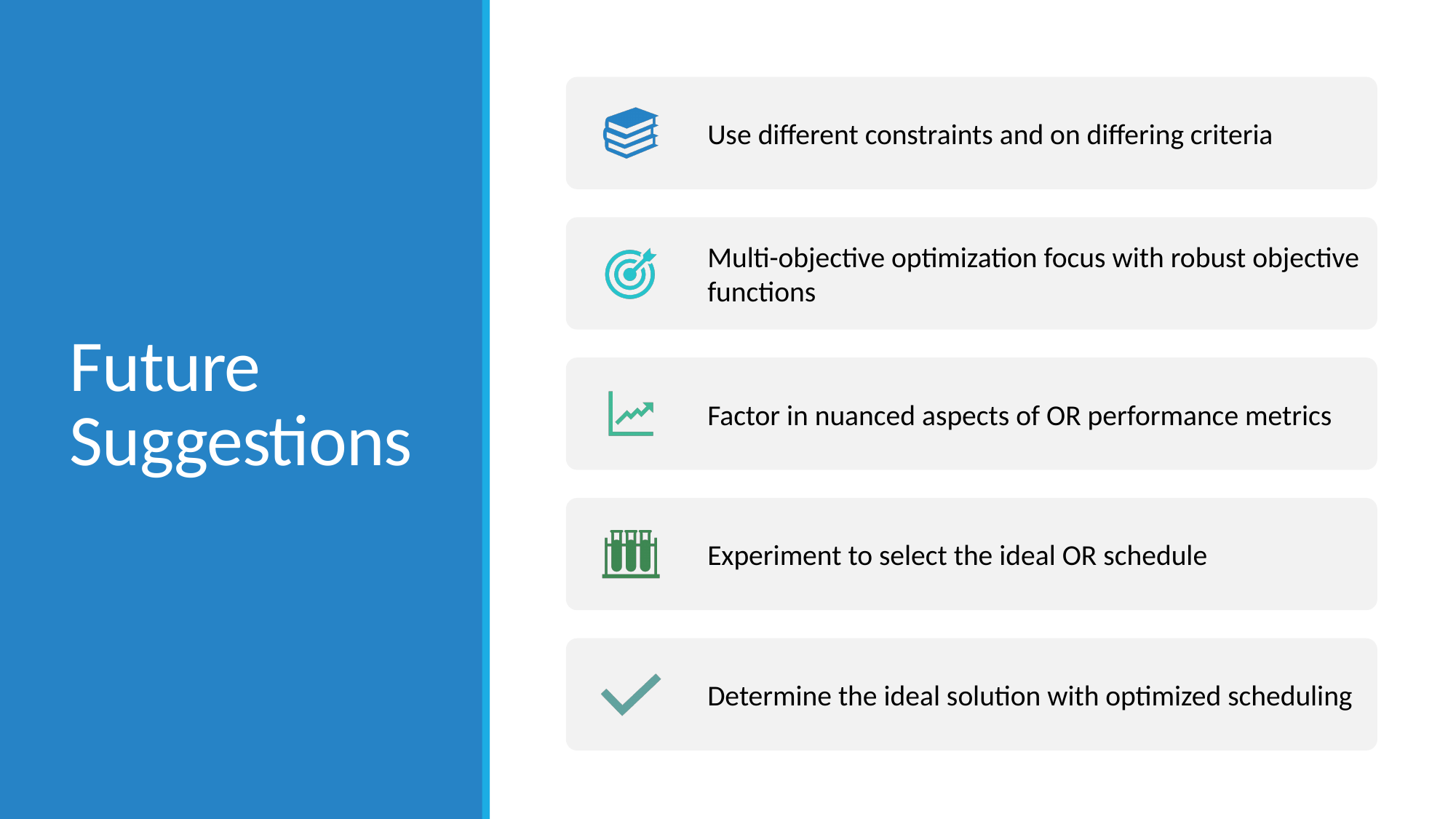

# Future Suggestions
Use different constraints and on differing criteria
Multi-objective optimization focus with robust objective functions
Factor in nuanced aspects of OR performance metrics
Experiment to select the ideal OR schedule
Determine the ideal solution with optimized scheduling
30